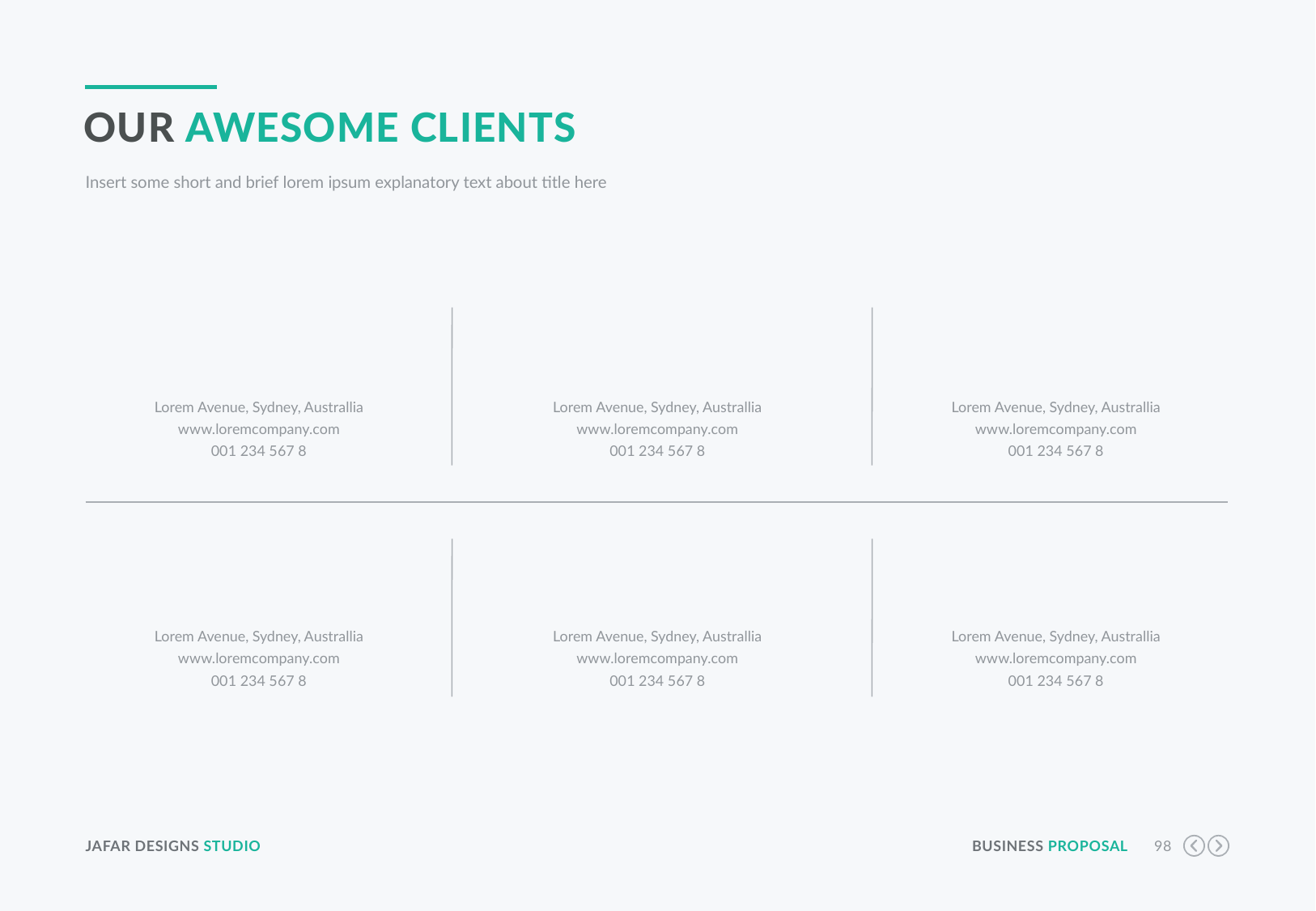

Our awesome clients
Insert some short and brief lorem ipsum explanatory text about title here
Lorem Avenue, Sydney, Australlia www.loremcompany.com
001 234 567 8
Lorem Avenue, Sydney, Australlia www.loremcompany.com
001 234 567 8
Lorem Avenue, Sydney, Australlia www.loremcompany.com
001 234 567 8
Lorem Avenue, Sydney, Australlia www.loremcompany.com
001 234 567 8
Lorem Avenue, Sydney, Australlia www.loremcompany.com
001 234 567 8
Lorem Avenue, Sydney, Australlia www.loremcompany.com
001 234 567 8